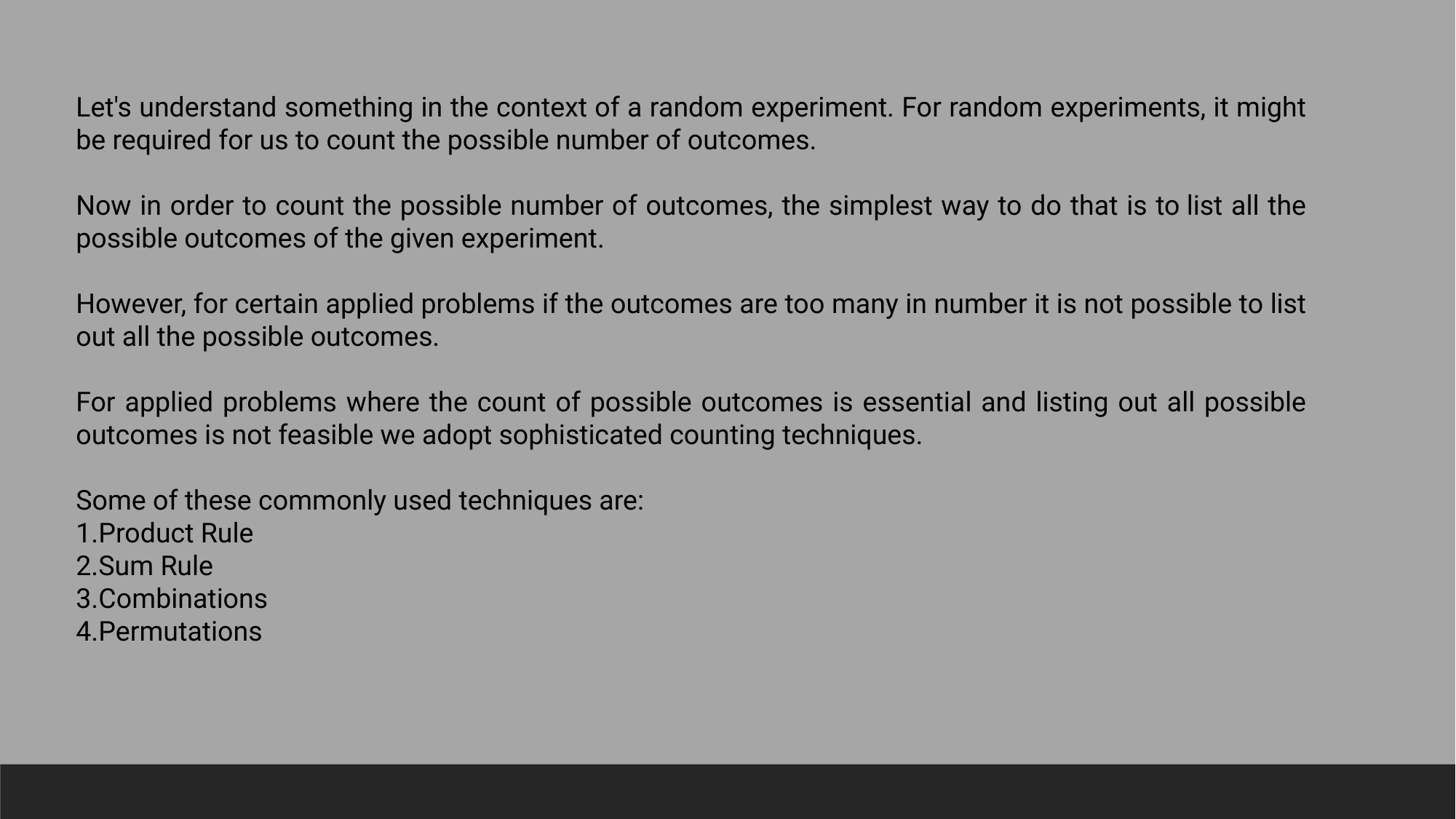

Let's understand something in the context of a random experiment. For random experiments, it might be required for us to count the possible number of outcomes.

Now in order to count the possible number of outcomes, the simplest way to do that is to list all the possible outcomes of the given experiment.

However, for certain applied problems if the outcomes are too many in number it is not possible to list out all the possible outcomes.

For applied problems where the count of possible outcomes is essential and listing out all possible outcomes is not feasible we adopt sophisticated counting techniques.

Some of these commonly used techniques are:
Product Rule
Sum Rule
Combinations
Permutations